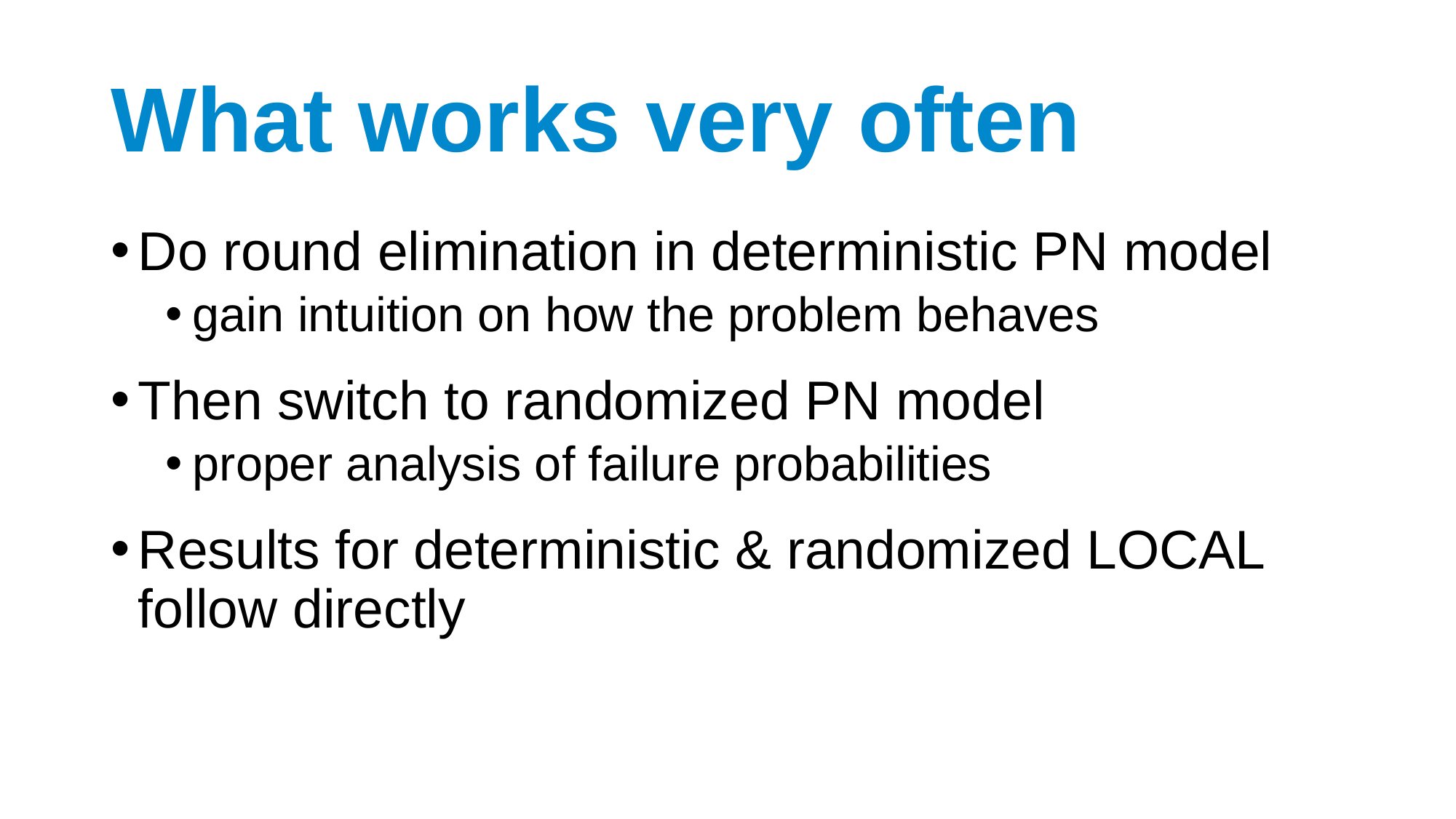

# What works very often
Do round elimination in deterministic PN model
gain intuition on how the problem behaves
Then switch to randomized PN model
proper analysis of failure probabilities
Results for deterministic & randomized LOCAL
follow directly